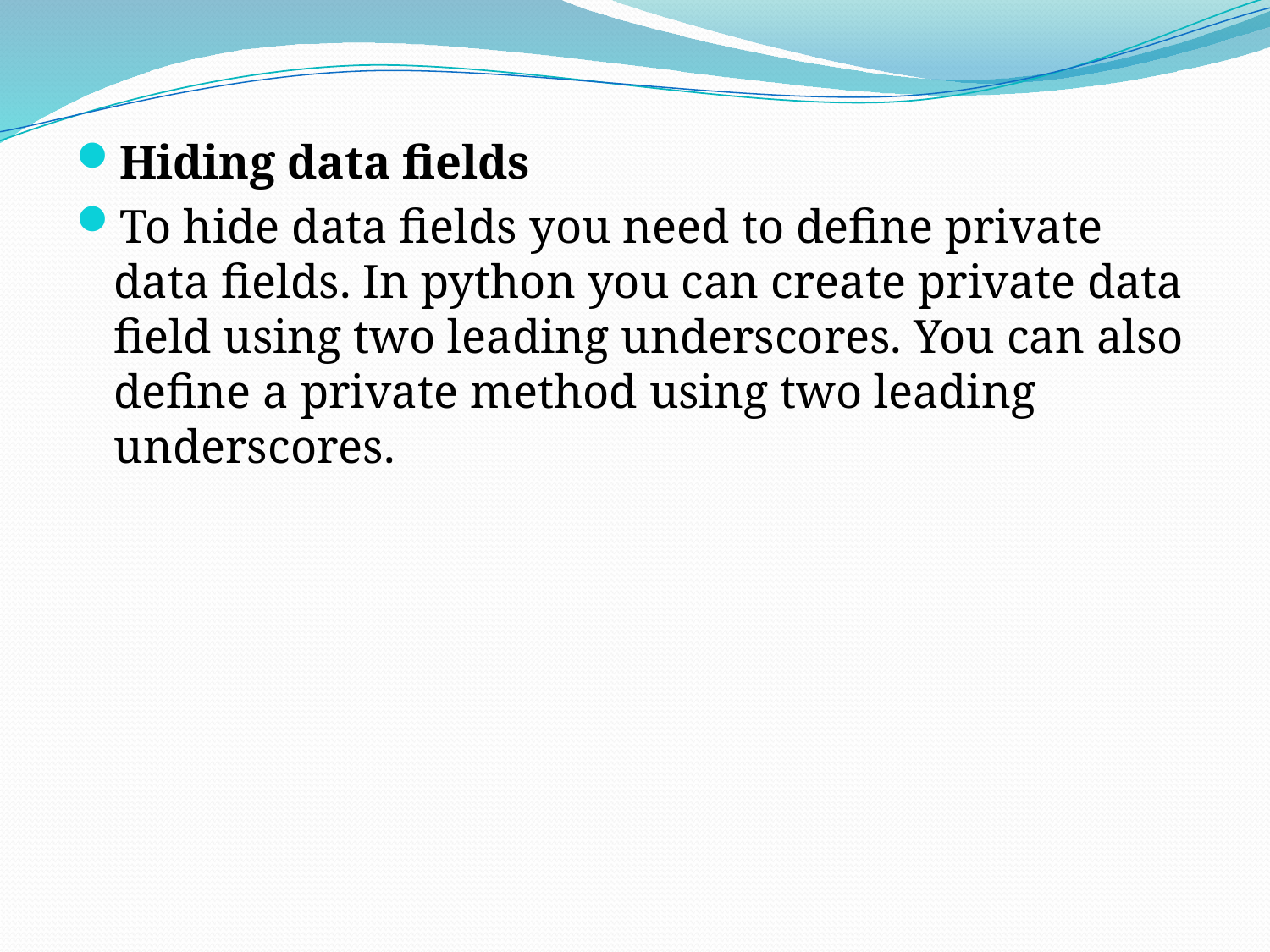

Hiding data fields
To hide data fields you need to define private data fields. In python you can create private data field using two leading underscores. You can also define a private method using two leading underscores.